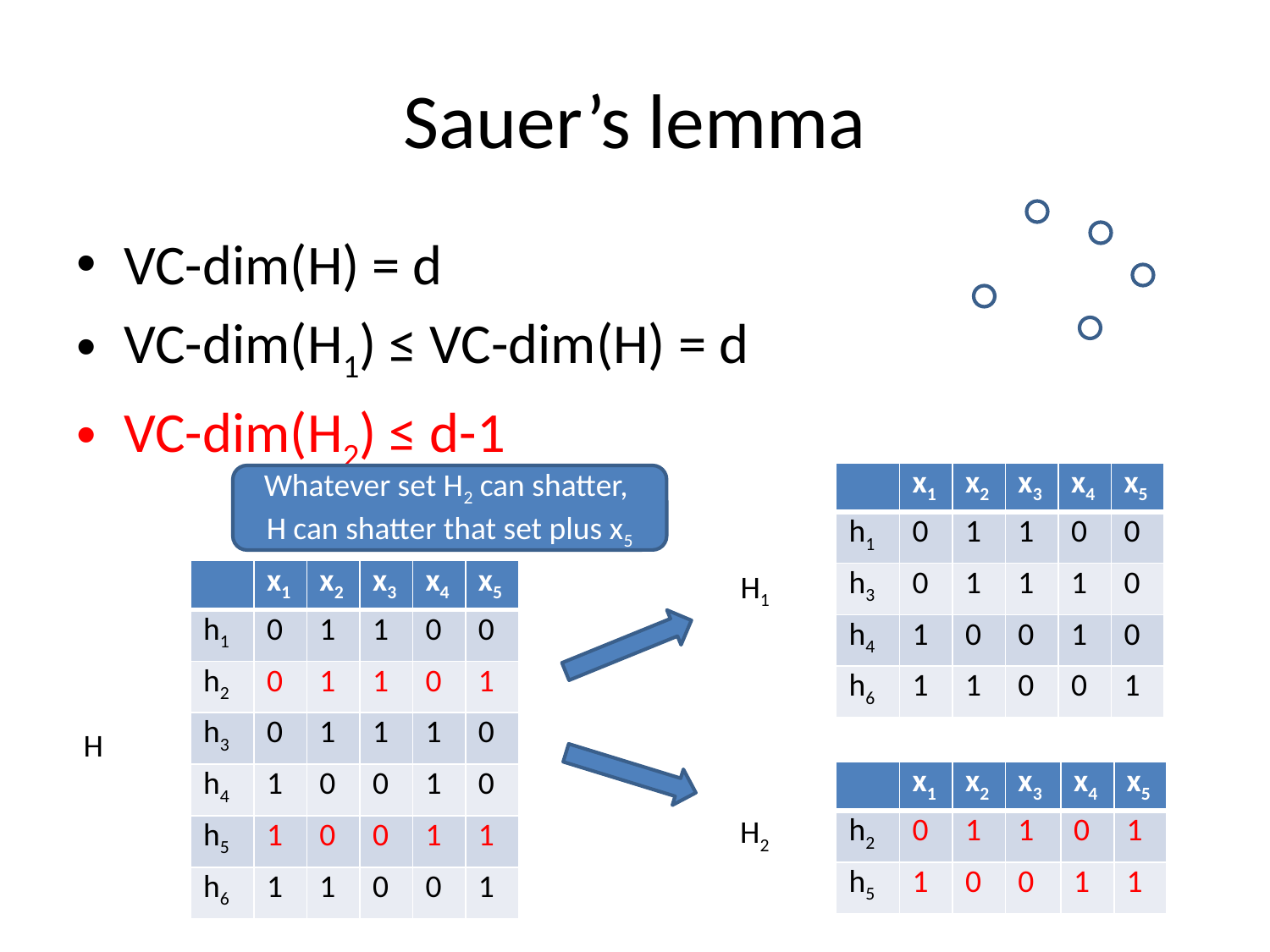

# Sauer’s lemma

VC-dim(H) = d
VC-dim(H1) ≤ VC-dim(H) = d
VC-dim(H2) ≤ d-1

|  | x1 | x2 | x3 | x4 | x5 |
| --- | --- | --- | --- | --- | --- |
| h1 | 0 | 1 | 1 | 0 | 0 |
| h3 | 0 | 1 | 1 | 1 | 0 |
| h4 | 1 | 0 | 0 | 1 | 0 |
| h6 | 1 | 1 | 0 | 0 | 1 |
Whatever set H2 can shatter,
H can shatter that set plus x5
|  | x1 | x2 | x3 | x4 | x5 |
| --- | --- | --- | --- | --- | --- |
| h1 | 0 | 1 | 1 | 0 | 0 |
| h2 | 0 | 1 | 1 | 0 | 1 |
| h3 | 0 | 1 | 1 | 1 | 0 |
| h4 | 1 | 0 | 0 | 1 | 0 |
| h5 | 1 | 0 | 0 | 1 | 1 |
| h6 | 1 | 1 | 0 | 0 | 1 |
H1

H

|  | x1 | x2 | x3 | x4 | x5 |
| --- | --- | --- | --- | --- | --- |
| h2 | 0 | 1 | 1 | 0 | 1 |
| h5 | 1 | 0 | 0 | 1 | 1 |
H2